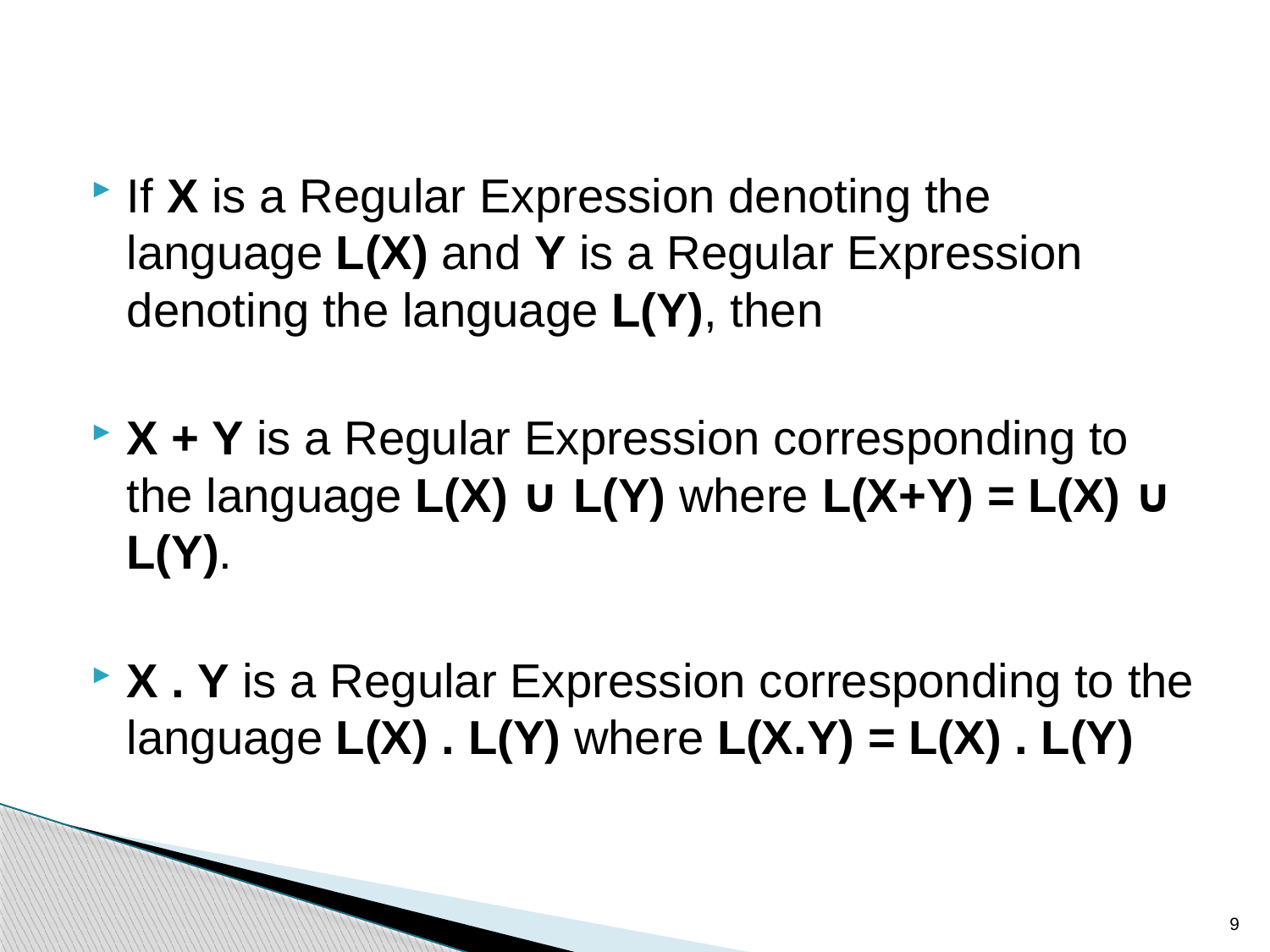

If X is a Regular Expression denoting the language L(X) and Y is a Regular Expression denoting the language L(Y), then

X + Y is a Regular Expression corresponding to the language L(X) ∪ L(Y) where L(X+Y) = L(X) ∪ L(Y).

X . Y is a Regular Expression corresponding to the language L(X) . L(Y) where L(X.Y) = L(X) . L(Y)

9